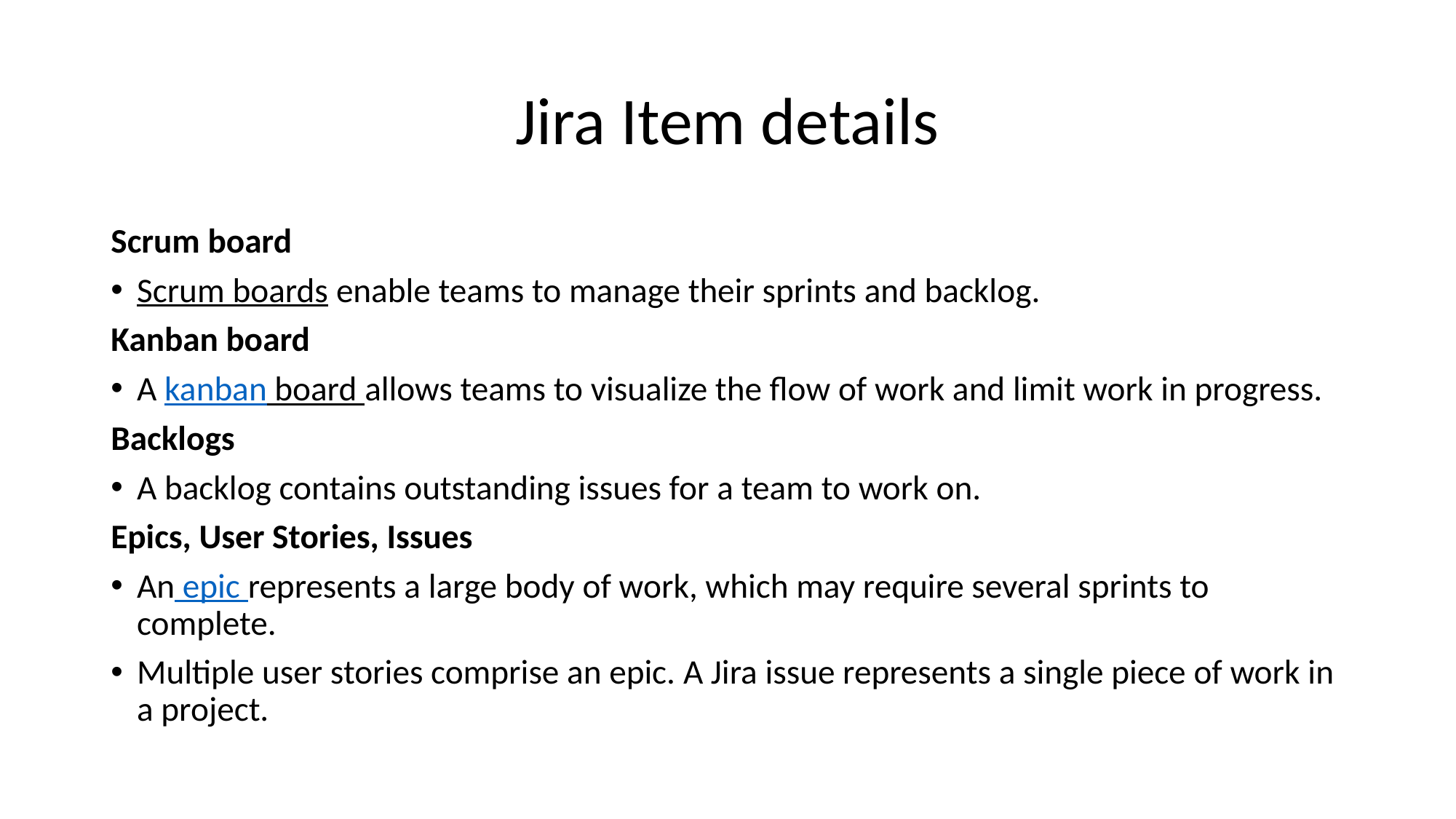

# Jira Item details
Scrum board
Scrum boards enable teams to manage their sprints and backlog.
Kanban board
A kanban board allows teams to visualize the flow of work and limit work in progress.
Backlogs
A backlog contains outstanding issues for a team to work on.
Epics, User Stories, Issues
An epic represents a large body of work, which may require several sprints to complete.
Multiple user stories comprise an epic. A Jira issue represents a single piece of work in a project.